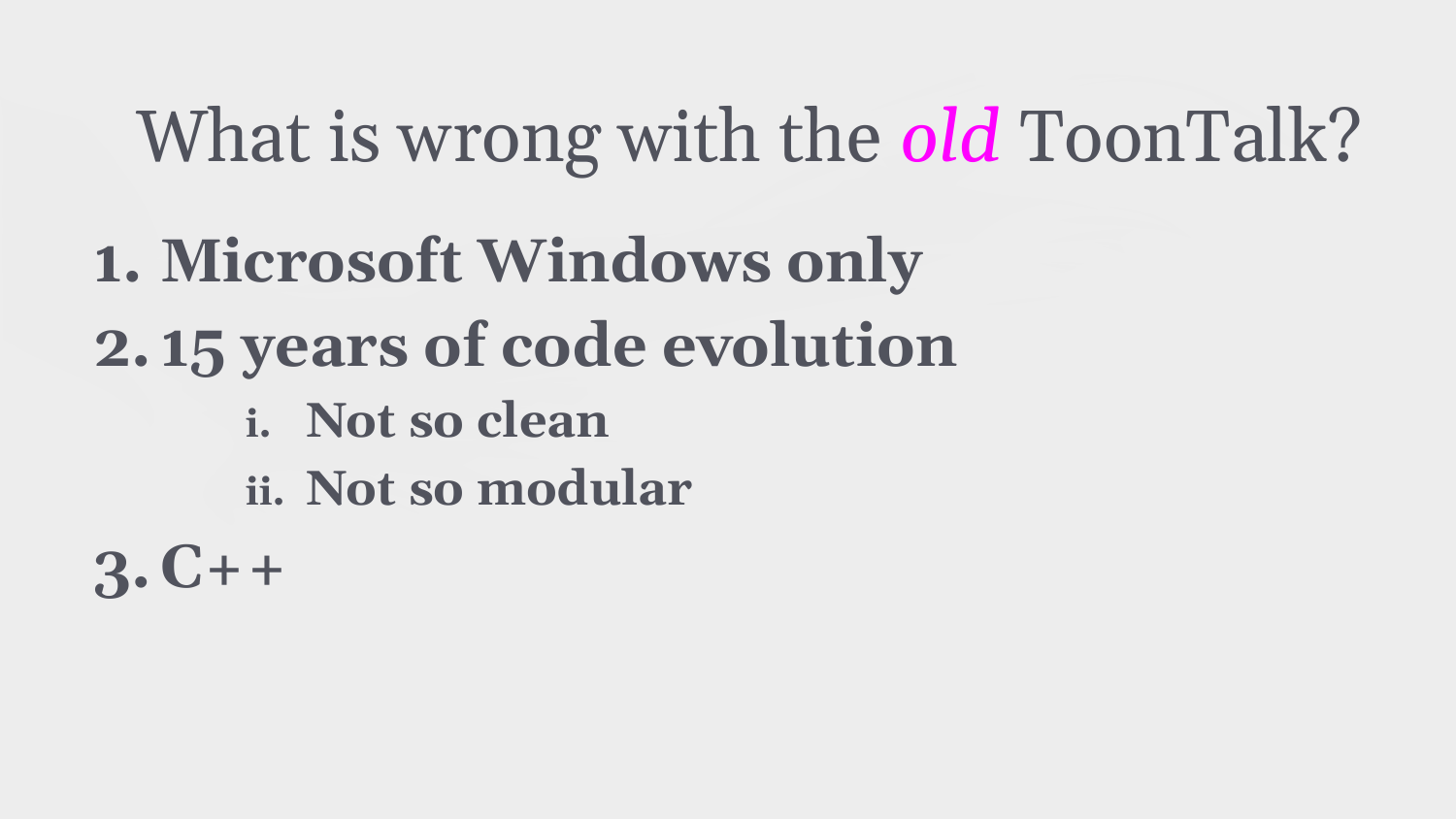

# What is wrong with the old ToonTalk?
Microsoft Windows only
15 years of code evolution
Not so clean
Not so modular
C++